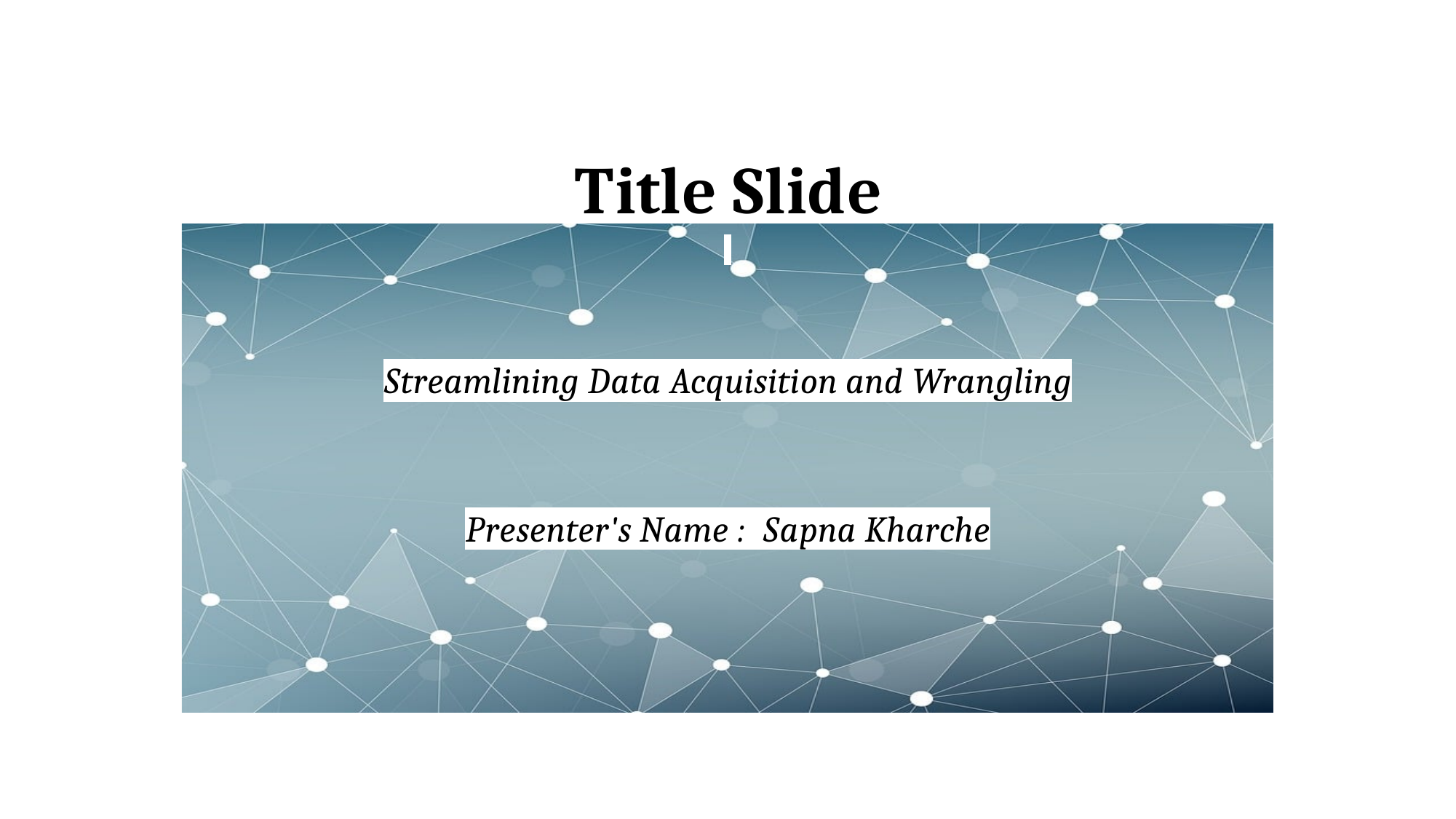

# Title Slide

Streamlining Data Acquisition and Wrangling

Presenter's Name :  Sapna Kharche